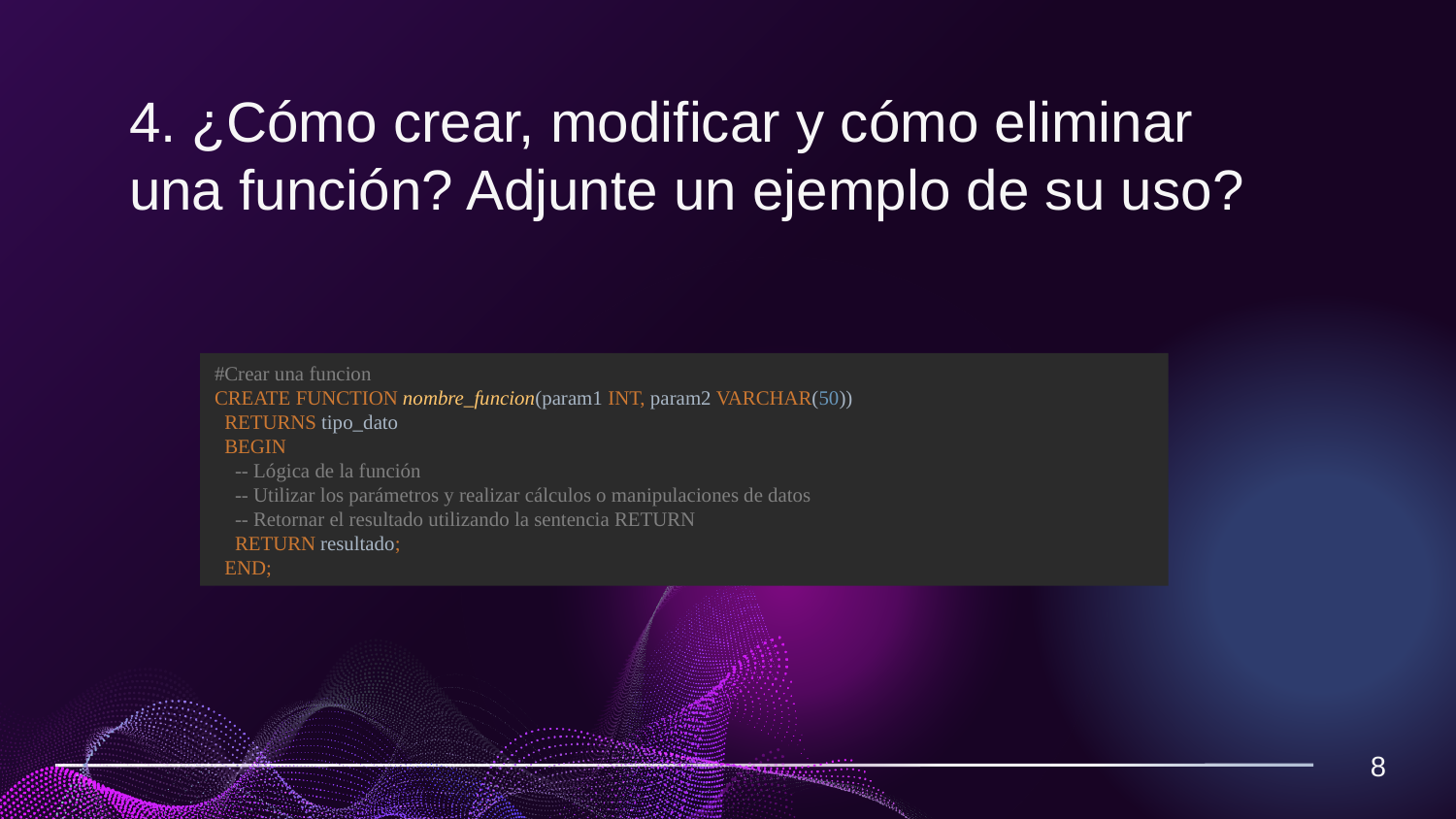

# 4. ¿Cómo crear, modificar y cómo eliminar una función? Adjunte un ejemplo de su uso?
#Crear una funcion
CREATE FUNCTION nombre_funcion(param1 INT, param2 VARCHAR(50))
  RETURNS tipo_dato
  BEGIN
    -- Lógica de la función
    -- Utilizar los parámetros y realizar cálculos o manipulaciones de datos
    -- Retornar el resultado utilizando la sentencia RETURN
    RETURN resultado;
  END;
8